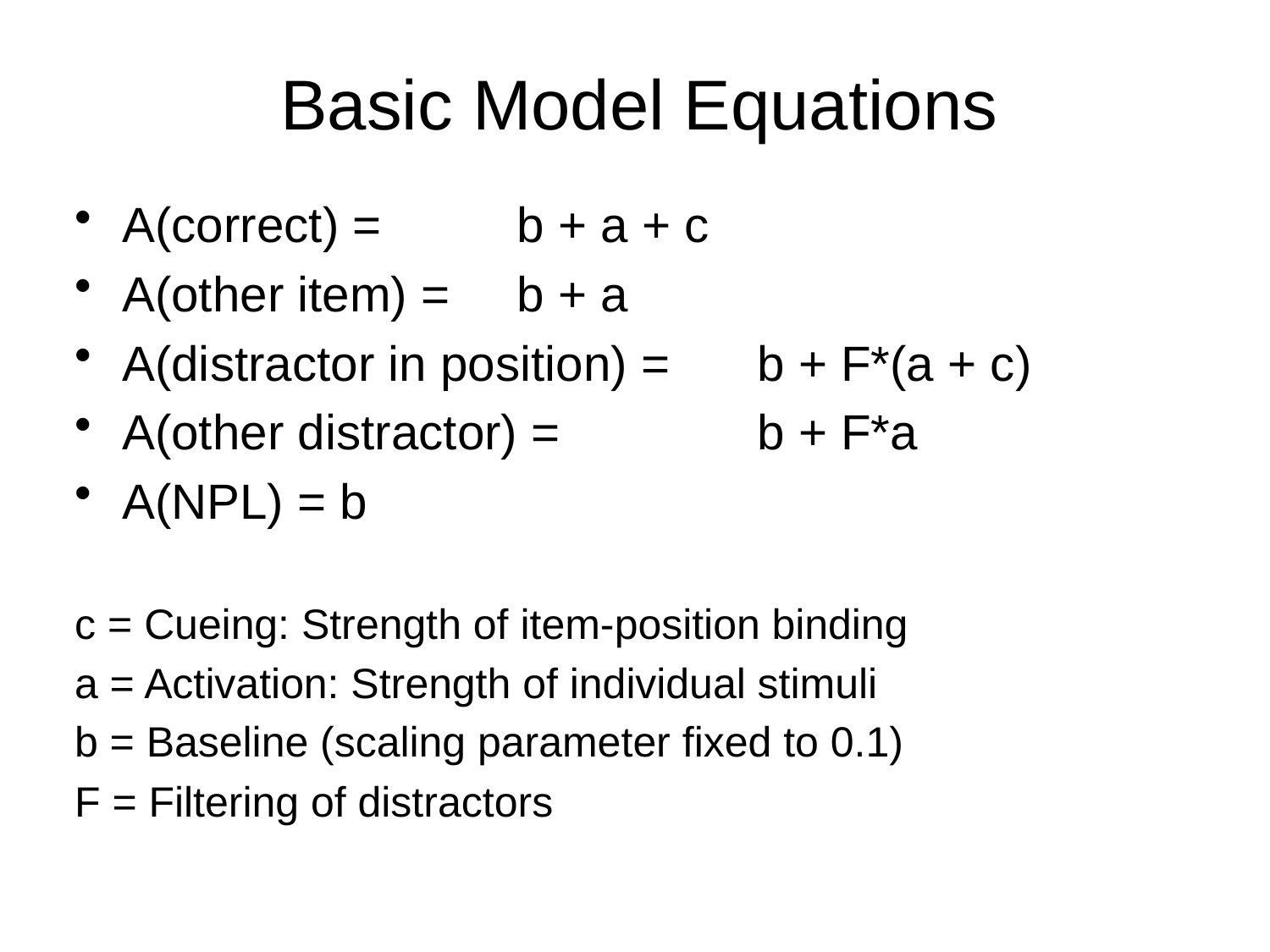

# Basic Model Equations
A(correct) = 	 b + a + c
A(other item) =	 b + a
A(distractor in position) = 	b + F*(a + c)
A(other distractor) = 		b + F*a
A(NPL) = b

c = Cueing: Strength of item-position binding
a = Activation: Strength of individual stimuli
b = Baseline (scaling parameter fixed to 0.1)
F = Filtering of distractors